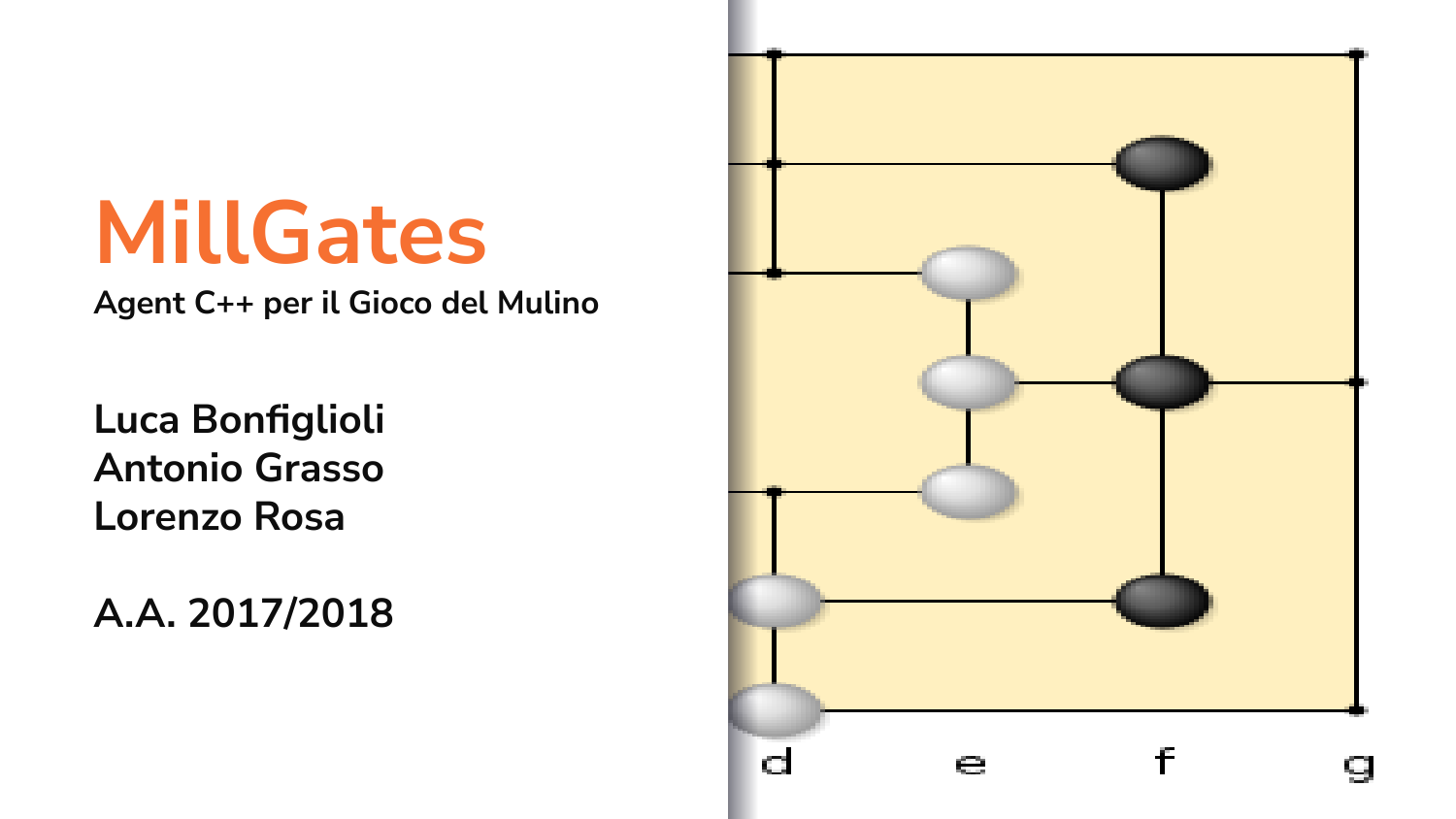

# MillGates Agent C++ per il Gioco del Mulino Luca Bonfiglioli Antonio Grasso Lorenzo Rosa A.A. 2017/2018